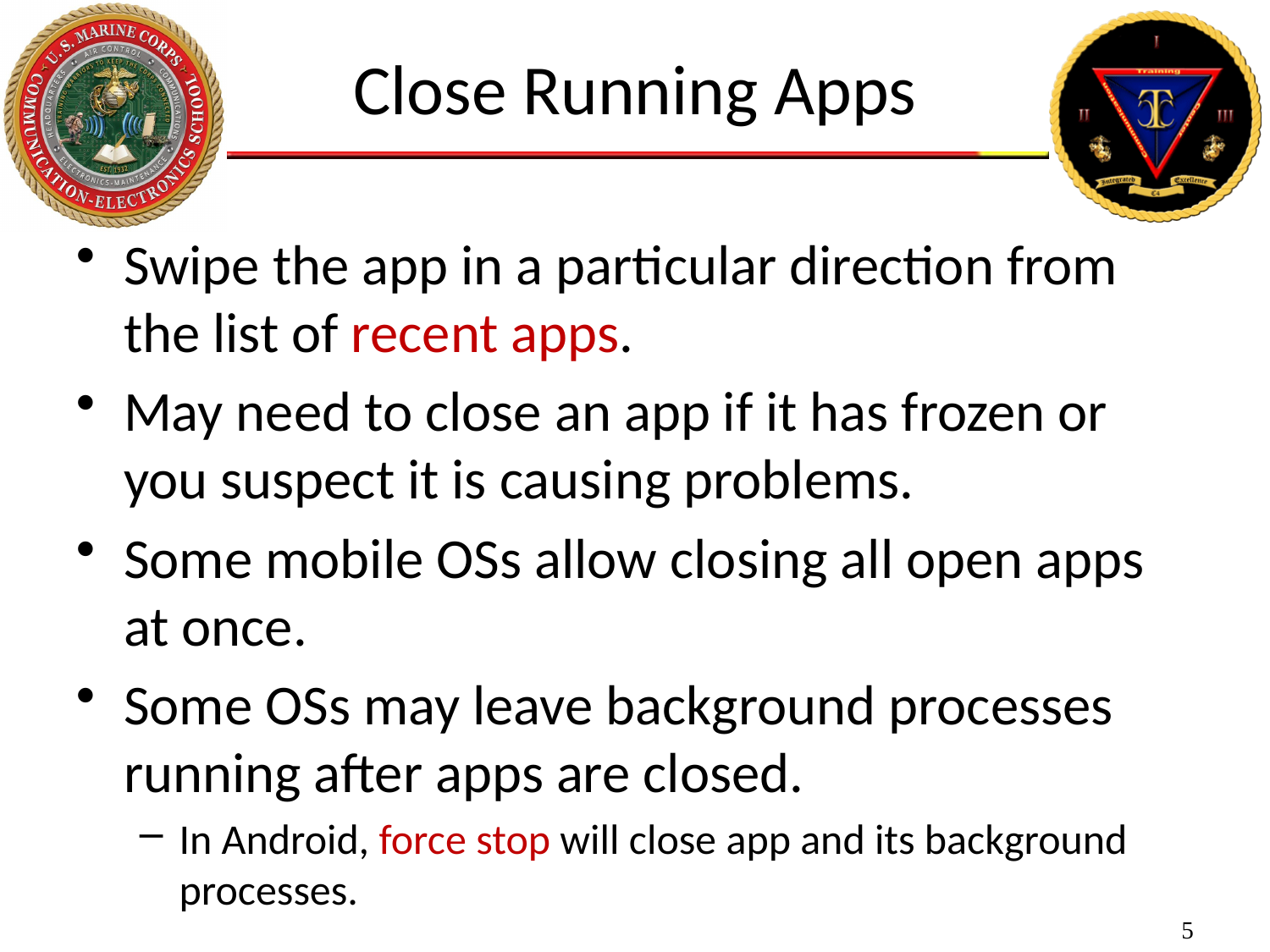

# Close Running Apps
Swipe the app in a particular direction from the list of recent apps.
May need to close an app if it has frozen or you suspect it is causing problems.
Some mobile OSs allow closing all open apps at once.
Some OSs may leave background processes running after apps are closed.
In Android, force stop will close app and its background processes.